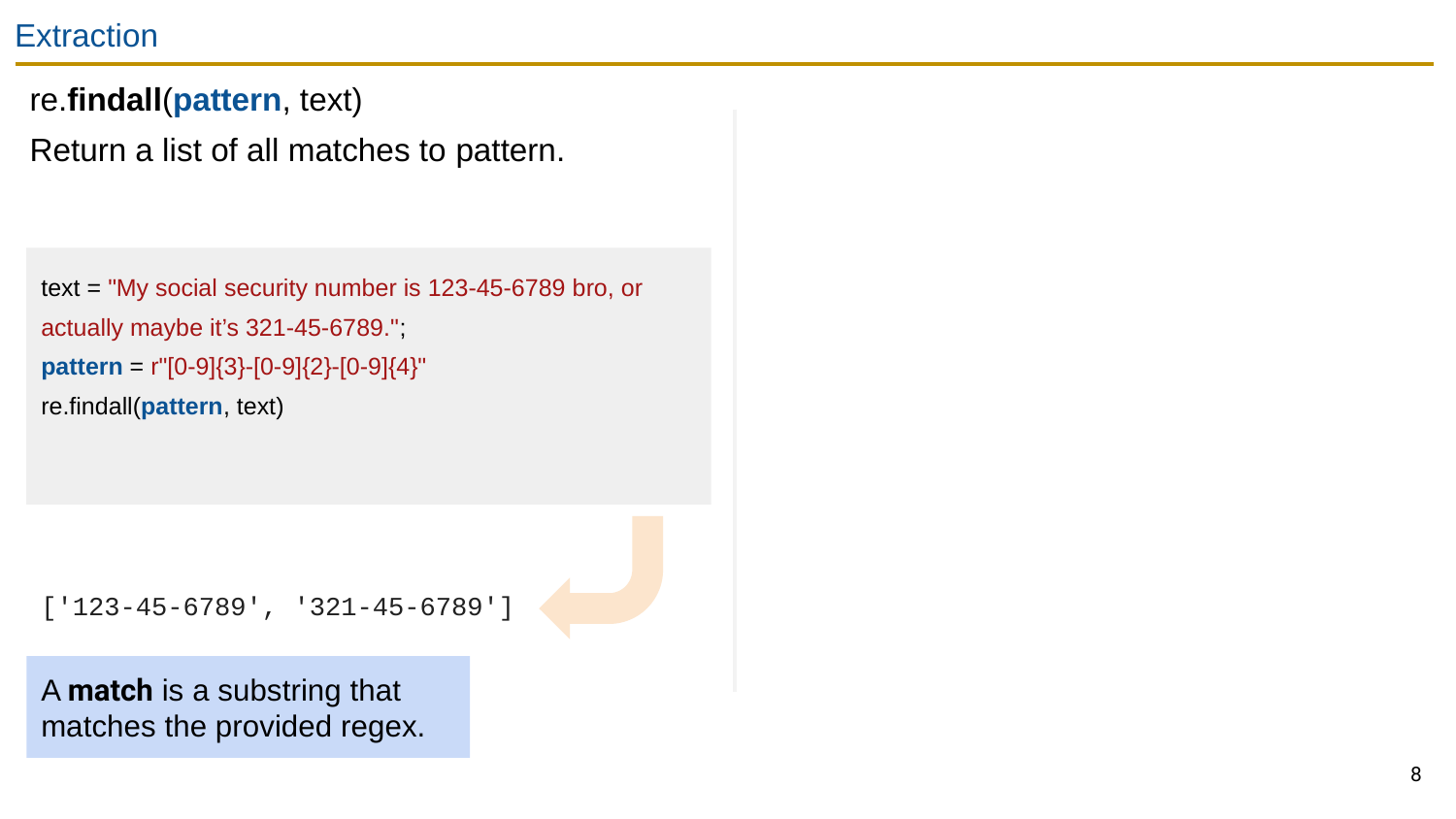

# Extraction
re.findall(pattern, text)
Return a list of all matches to pattern.
text = "My social security number is 123-45-6789 bro, or actually maybe it’s 321-45-6789.";
pattern = r"[0-9]{3}-[0-9]{2}-[0-9]{4}"
re.findall(pattern, text)

['123-45-6789', '321-45-6789']
A match is a substring that matches the provided regex.
8